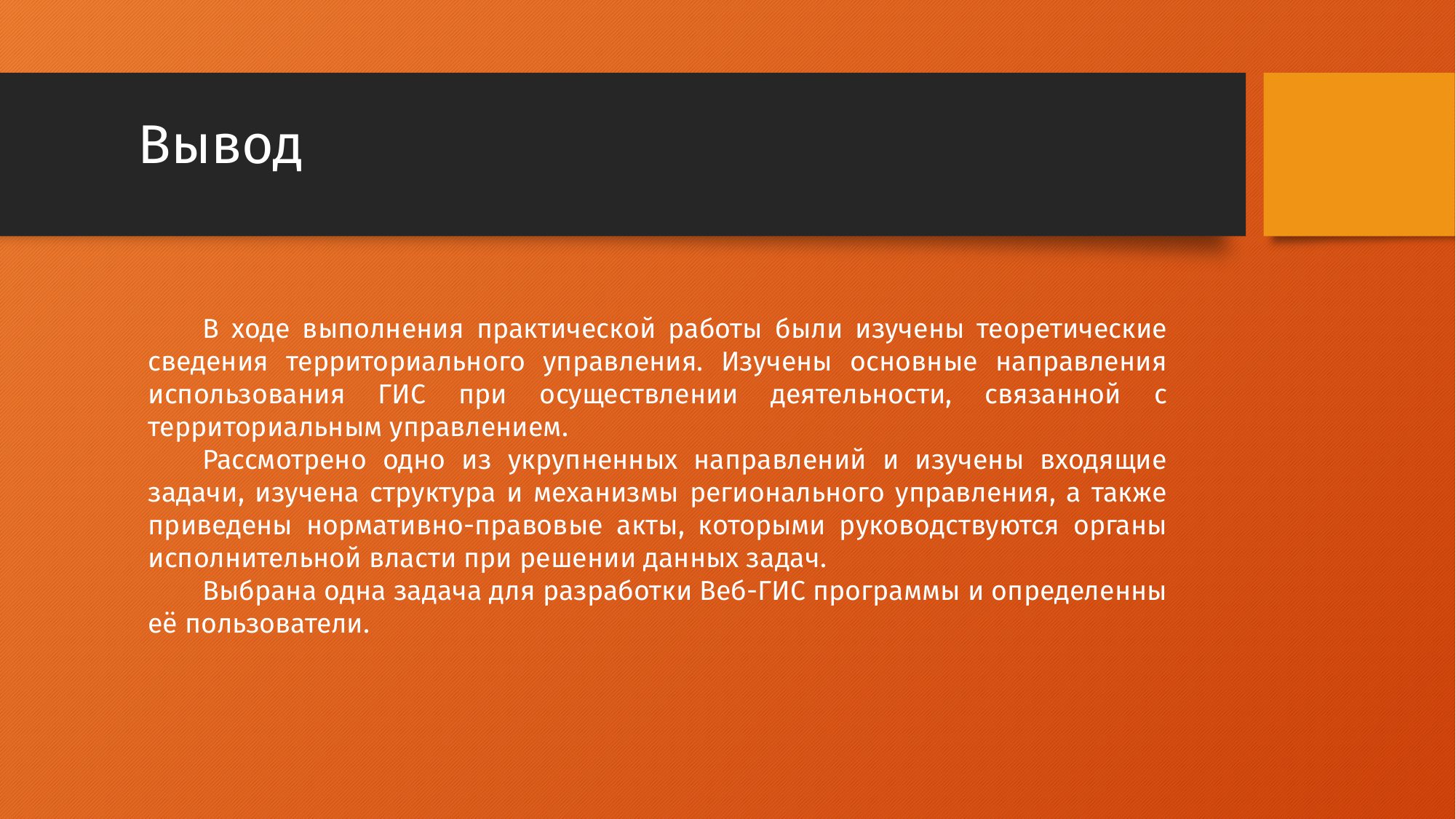

# Вывод

В ходе выполнения практической работы были изучены теоретические сведения территориального управления. Изучены основные направления использования ГИС при осуществлении деятельности, связанной с территориальным управлением.
Рассмотрено одно из укрупненных направлений и изучены входящие задачи, изучена структура и механизмы регионального управления, а также приведены нормативно-правовые акты, которыми руководствуются органы исполнительной власти при решении данных задач.
Выбрана одна задача для разработки Веб-ГИС программы и определенны её пользователи.